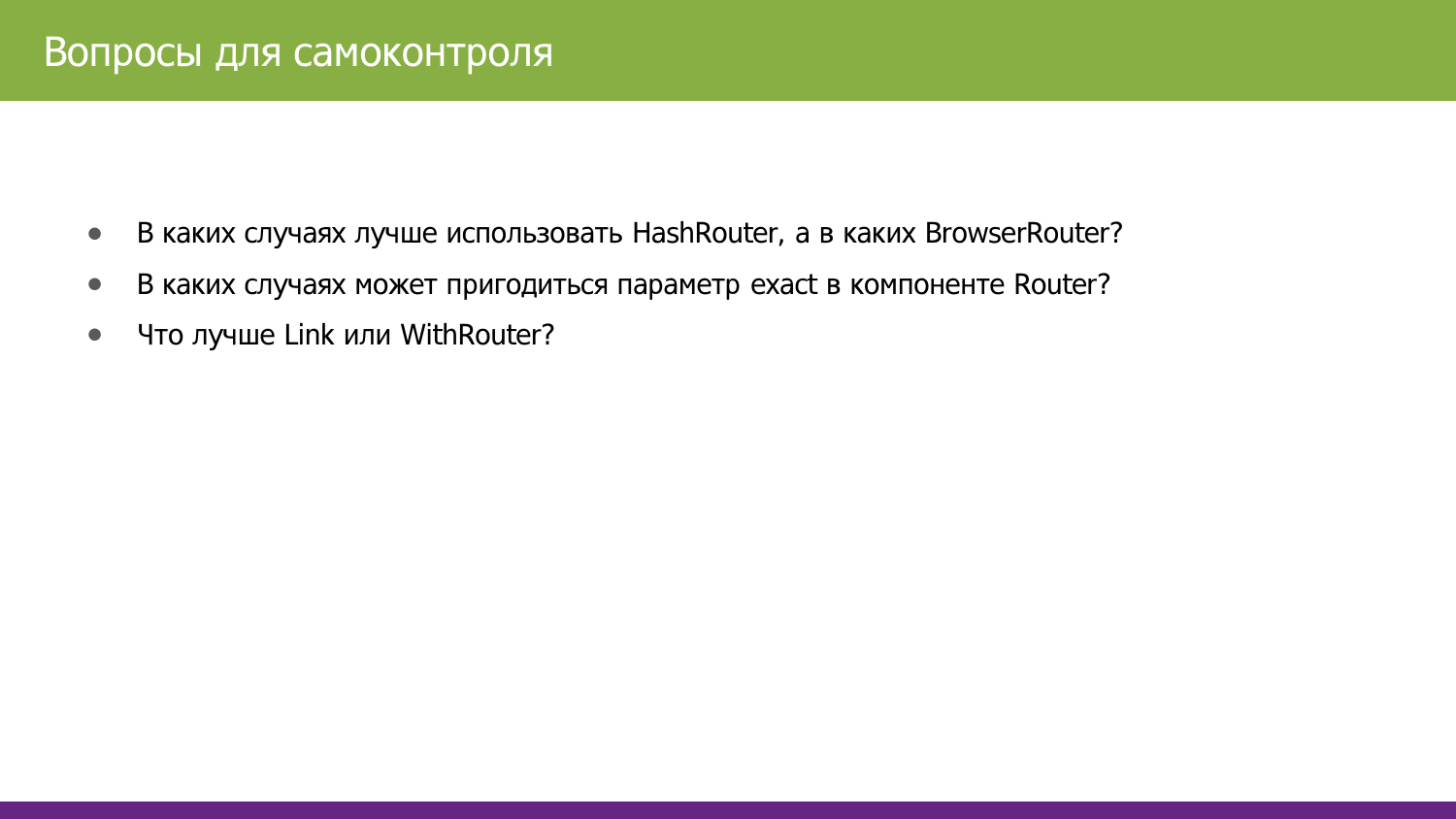

Вопросы для самоконтроля
В каких случаях лучше использовать HashRouter, а в каких BrowserRouter?
В каких случаях может пригодиться параметр exact в компоненте Router?
Что лучше Link или WithRouter?